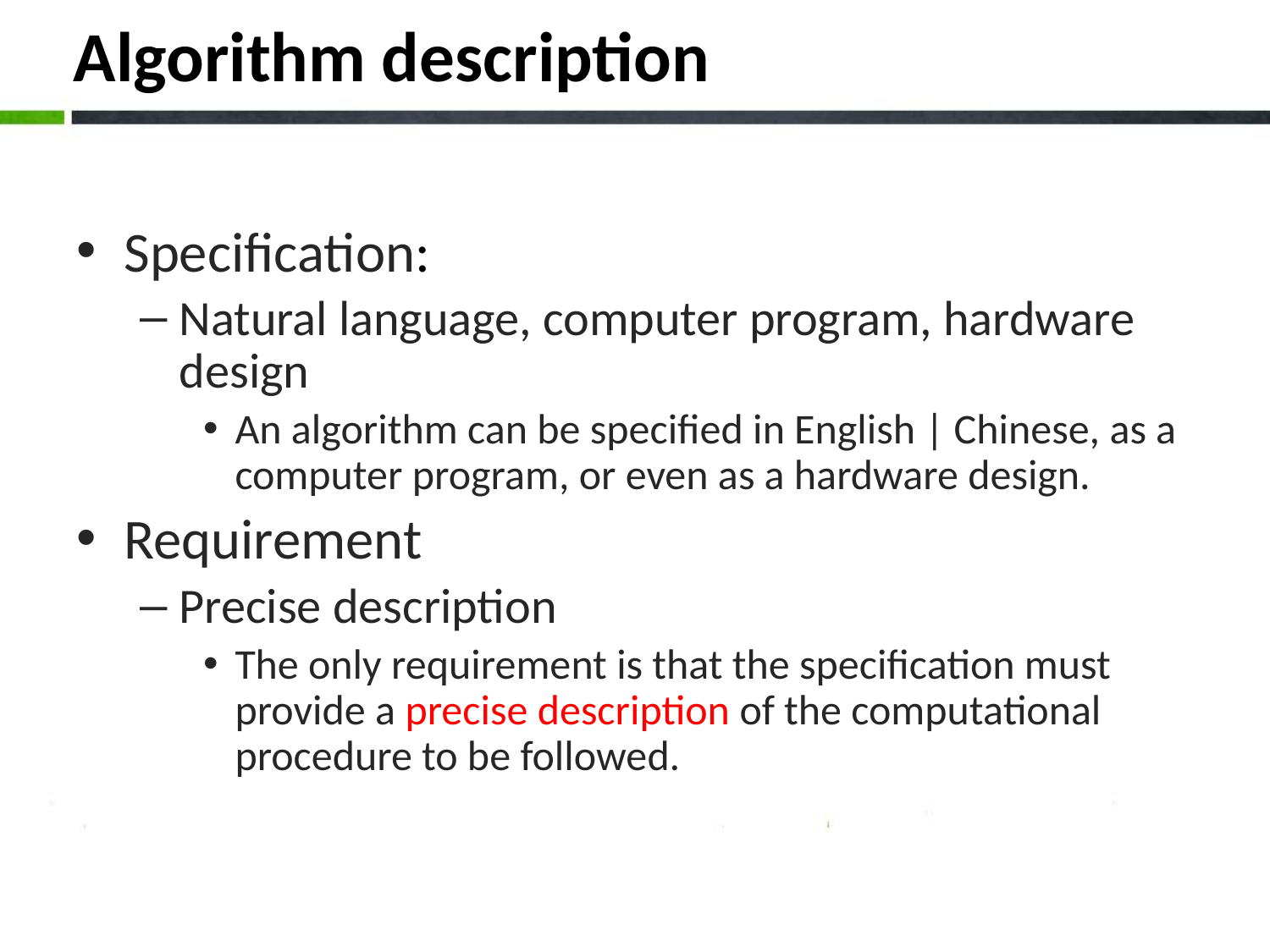

# Algorithm description
Specification:
Natural language, computer program, hardware design
An algorithm can be specified in English | Chinese, as a computer program, or even as a hardware design.
Requirement
Precise description
The only requirement is that the specification must provide a precise description of the computational procedure to be followed.